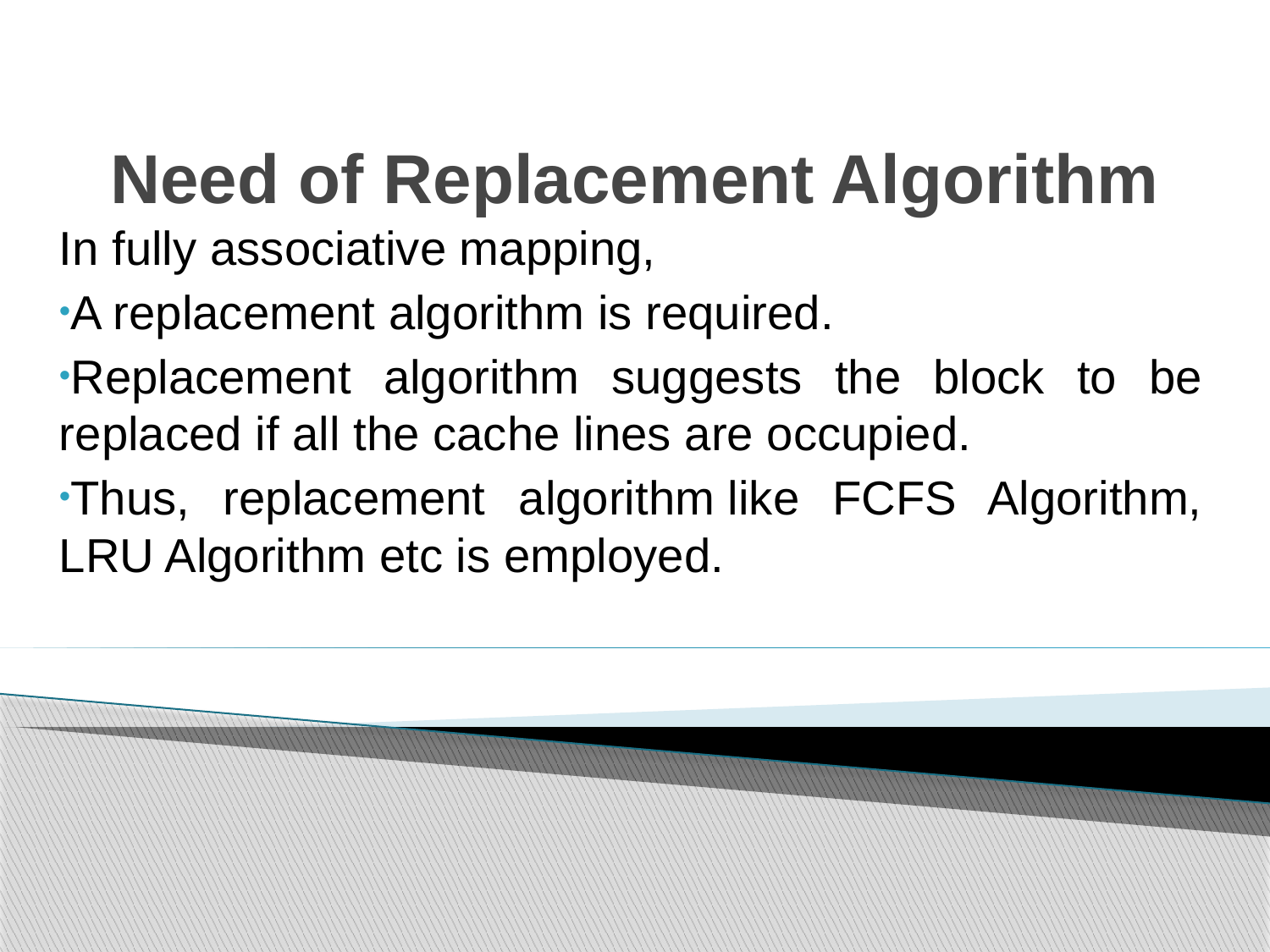

# Need of Replacement Algorithm
In fully associative mapping,
A replacement algorithm is required.
Replacement algorithm suggests the block to be replaced if all the cache lines are occupied.
Thus, replacement algorithm like FCFS Algorithm, LRU Algorithm etc is employed.